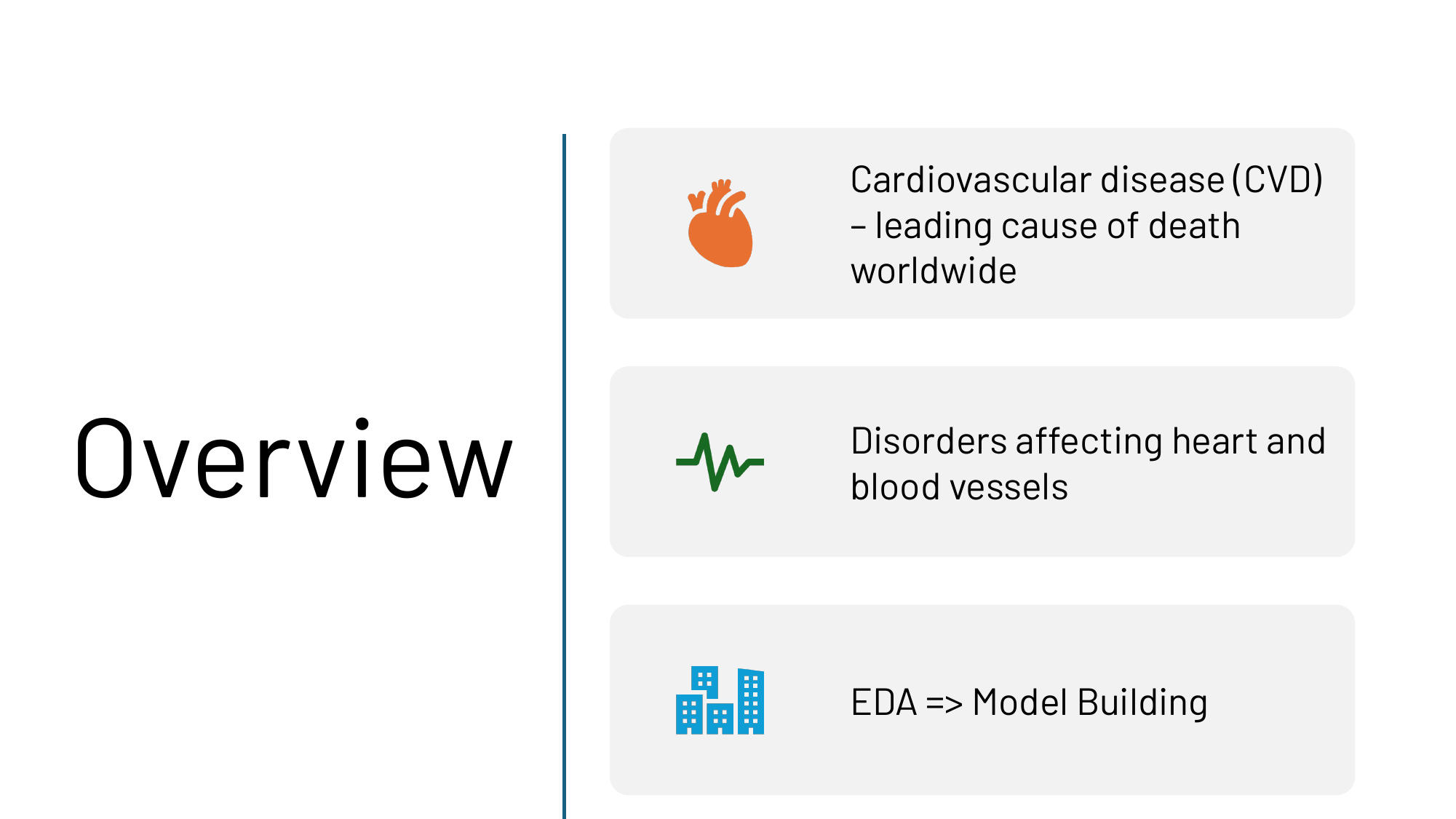

# Overview
Cardiovascular disease (CVD) – leading cause of death worldwide
Disorders affecting heart and blood vessels
EDA => Model Building